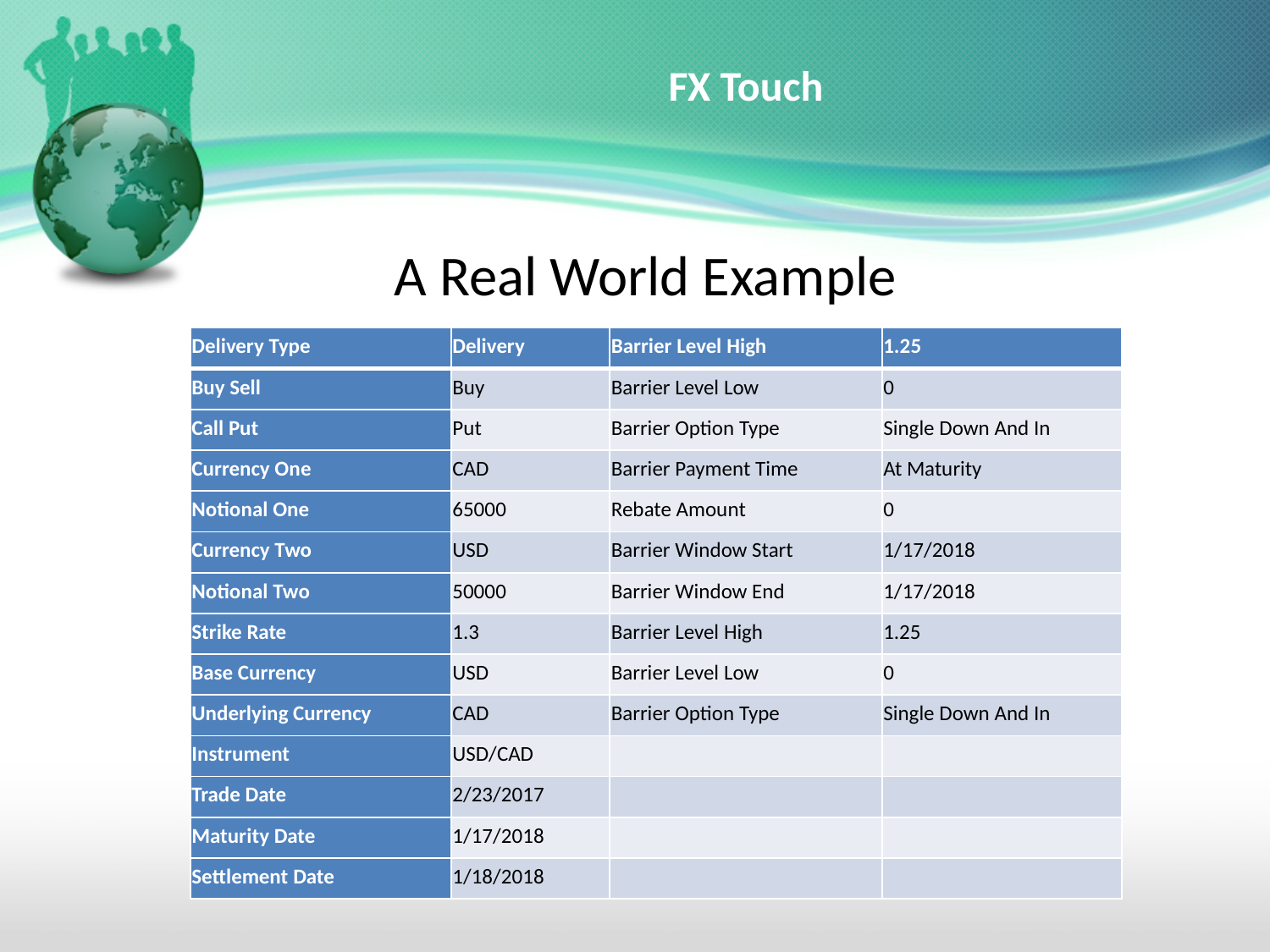

# FX Touch
A Real World Example

| Delivery Type | Delivery | Barrier Level High | 1.25 |
| --- | --- | --- | --- |
| Buy Sell | Buy | Barrier Level Low | 0 |
| Call Put | Put | Barrier Option Type | Single Down And In |
| Currency One | CAD | Barrier Payment Time | At Maturity |
| Notional One | 65000 | Rebate Amount | 0 |
| Currency Two | USD | Barrier Window Start | 1/17/2018 |
| Notional Two | 50000 | Barrier Window End | 1/17/2018 |
| Strike Rate | 1.3 | Barrier Level High | 1.25 |
| Base Currency | USD | Barrier Level Low | 0 |
| Underlying Currency | CAD | Barrier Option Type | Single Down And In |
| Instrument | USD/CAD |  |  |
| Trade Date | 2/23/2017 |  |  |
| Maturity Date | 1/17/2018 |  |  |
| Settlement Date | 1/18/2018 |  |  |